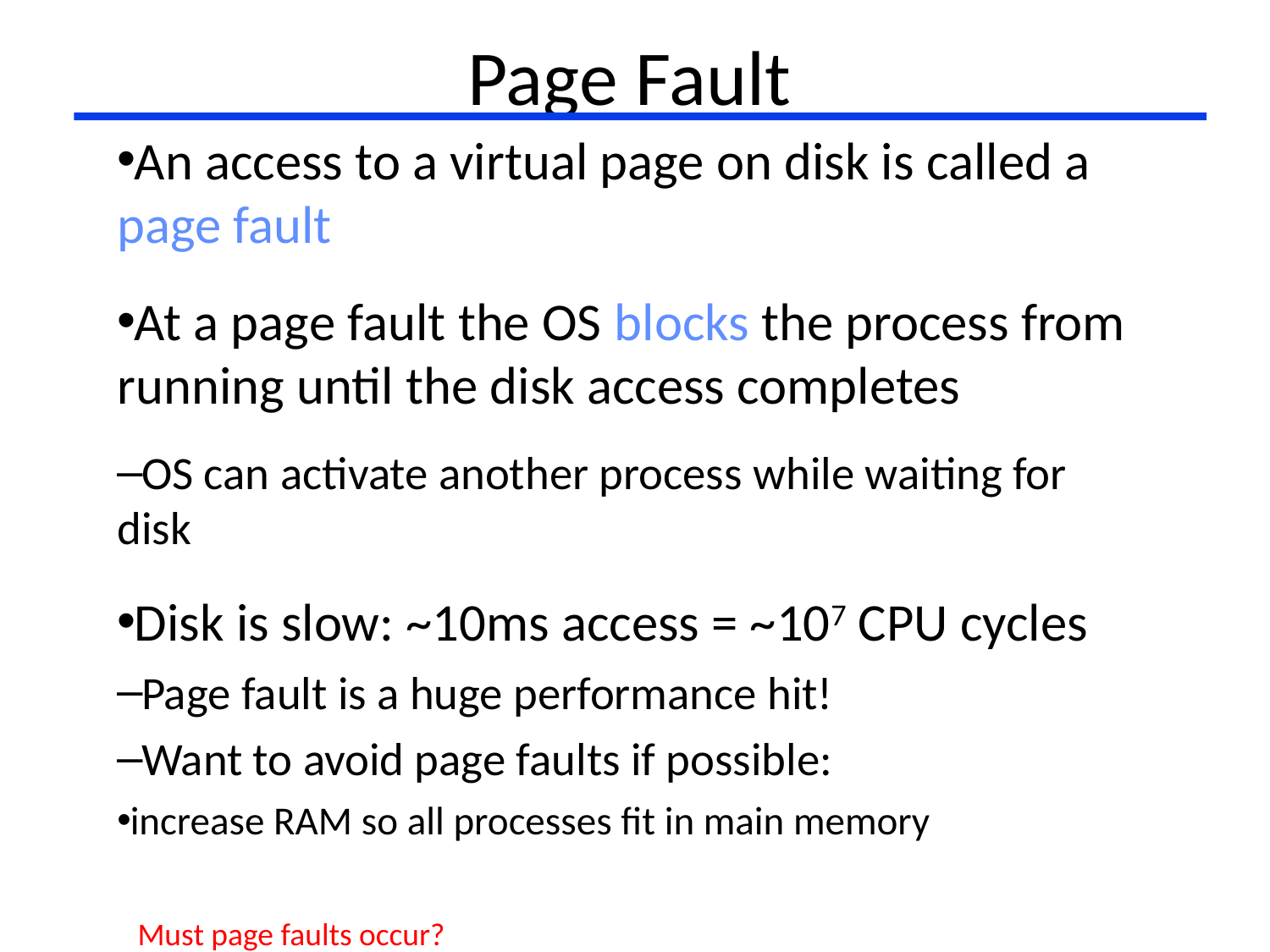

# Page Fault

An access to a virtual page on disk is called a page fault
At a page fault the OS blocks the process from running until the disk access completes
OS can activate another process while waiting for disk
Disk is slow: ~10ms access = ~107 CPU cycles
Page fault is a huge performance hit!
Want to avoid page faults if possible:
increase RAM so all processes fit in main memory

Must page faults occur?